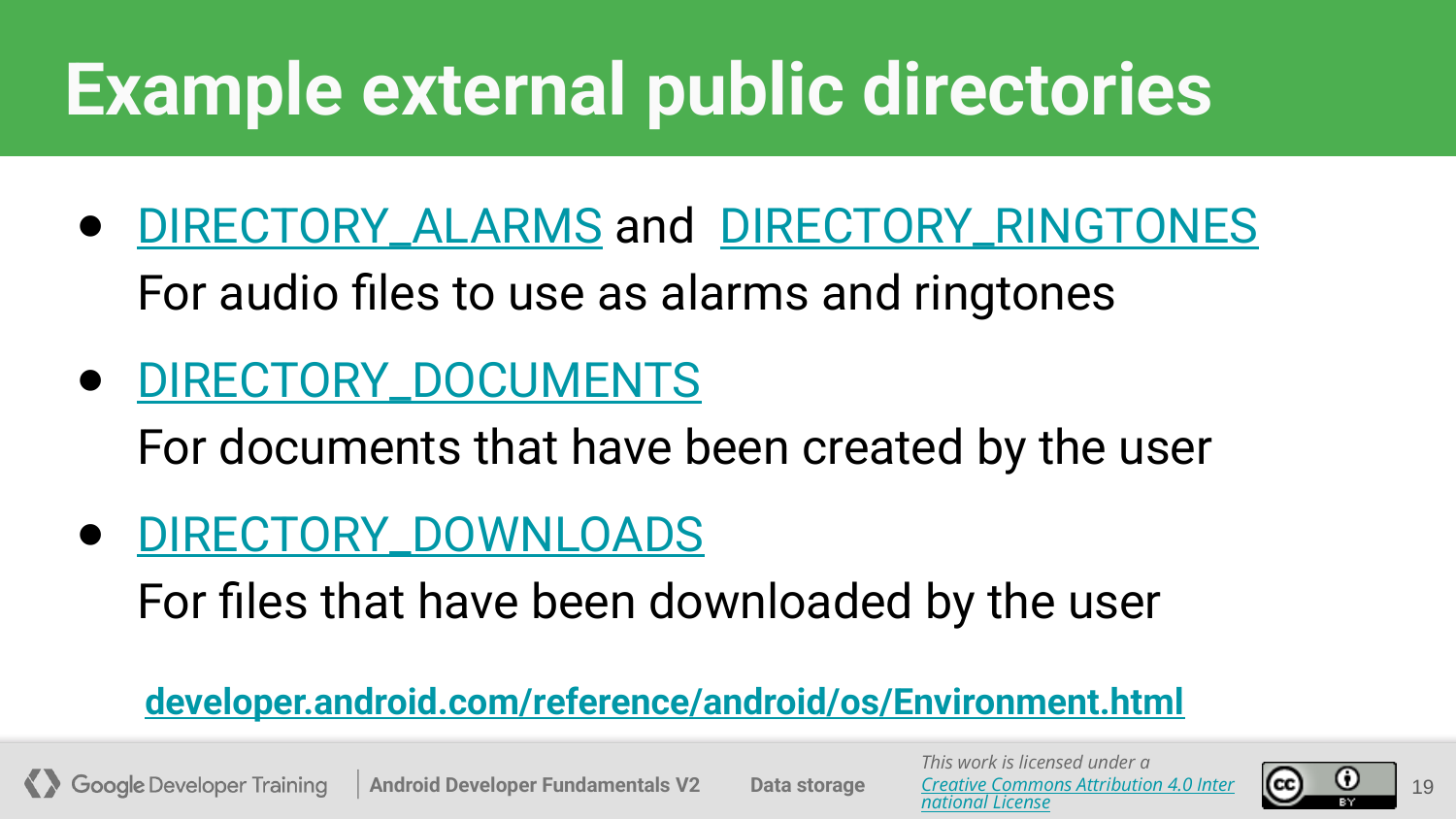

# Example external public directories
DIRECTORY_ALARMS and  DIRECTORY_RINGTONES
For audio files to use as alarms and ringtones
DIRECTORY_DOCUMENTS
For documents that have been created by the user
DIRECTORY_DOWNLOADS
For files that have been downloaded by the user

developer.android.com/reference/android/os/Environment.html

19